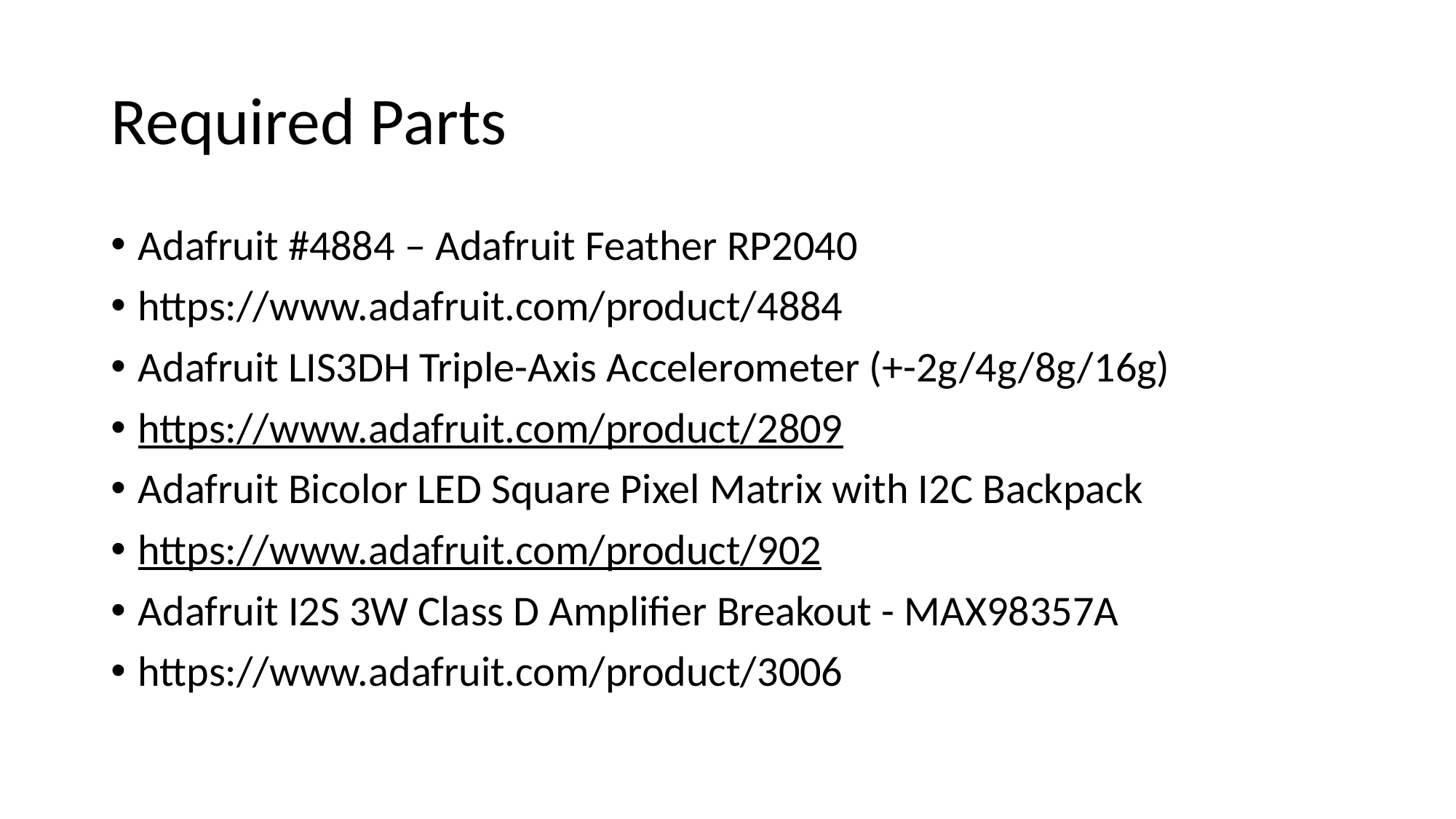

# Required Parts
Adafruit #4884 – Adafruit Feather RP2040
https://www.adafruit.com/product/4884
Adafruit LIS3DH Triple-Axis Accelerometer (+-2g/4g/8g/16g)
https://www.adafruit.com/product/2809
Adafruit Bicolor LED Square Pixel Matrix with I2C Backpack
https://www.adafruit.com/product/902
Adafruit I2S 3W Class D Amplifier Breakout - MAX98357A
https://www.adafruit.com/product/3006